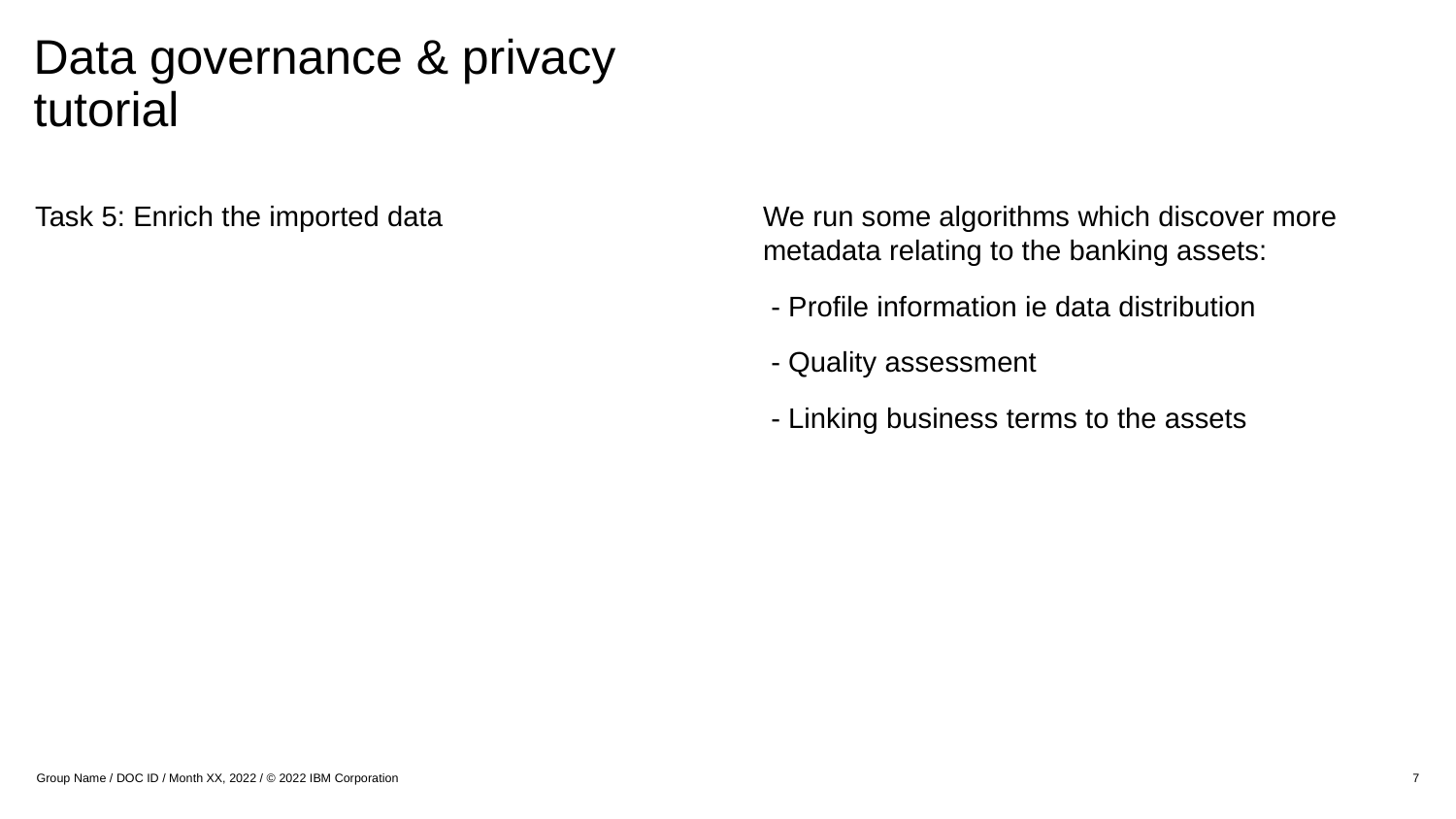

# Data governance & privacy tutorial
Task 5: Enrich the imported data
We run some algorithms which discover more metadata relating to the banking assets:
 - Profile information ie data distribution
 - Quality assessment
 - Linking business terms to the assets
Group Name / DOC ID / Month XX, 2022 / © 2022 IBM Corporation
7